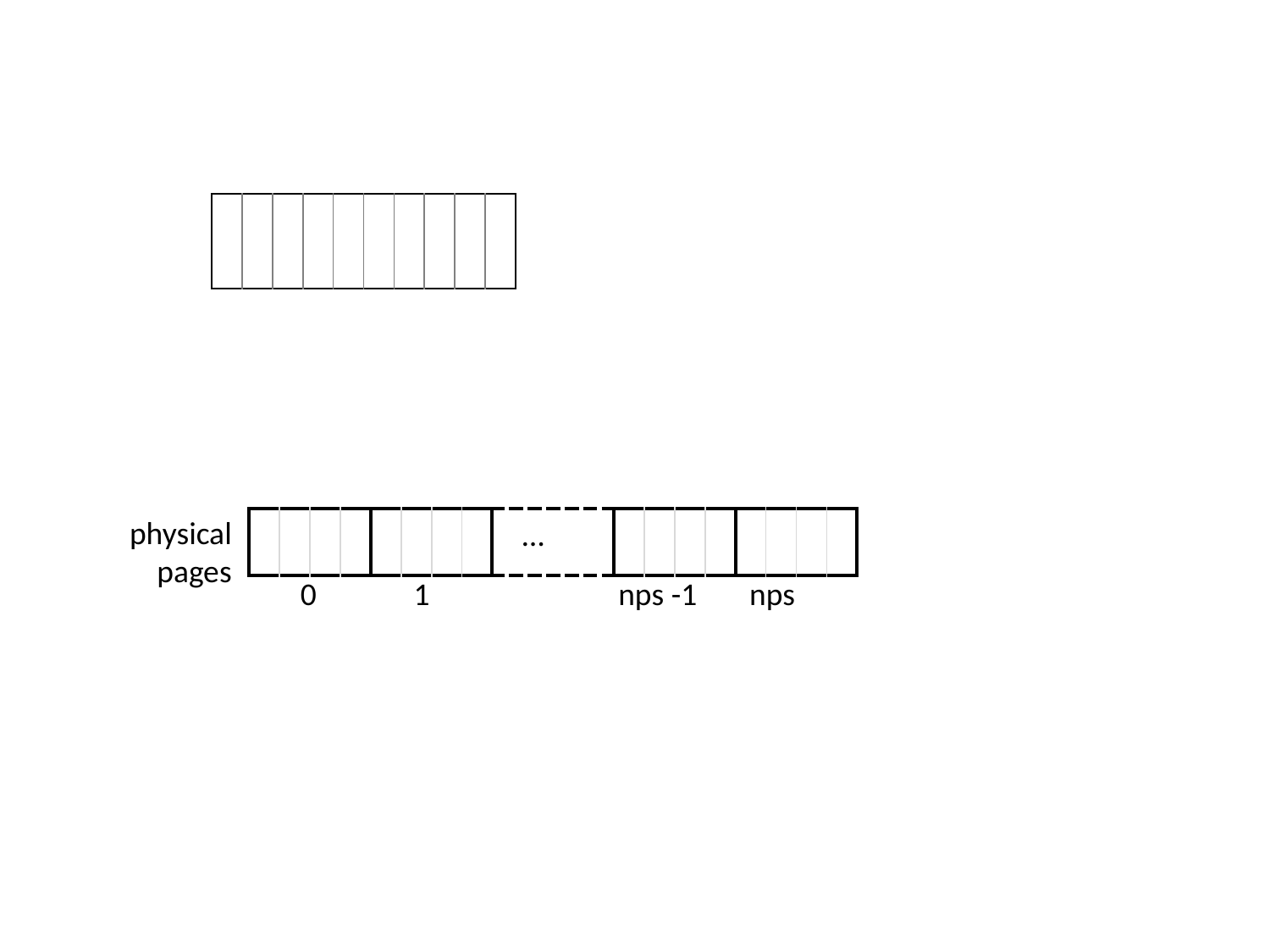

|  |  |  |  |  |  |  |  |  |  |
| --- | --- | --- | --- | --- | --- | --- | --- | --- | --- |
physical pages
…
|  |  |  |  |  |  |  |  |  |  |  |  |  |  |  |  |  |  |  |  |
| --- | --- | --- | --- | --- | --- | --- | --- | --- | --- | --- | --- | --- | --- | --- | --- | --- | --- | --- | --- |
0
1
nps -1
nps